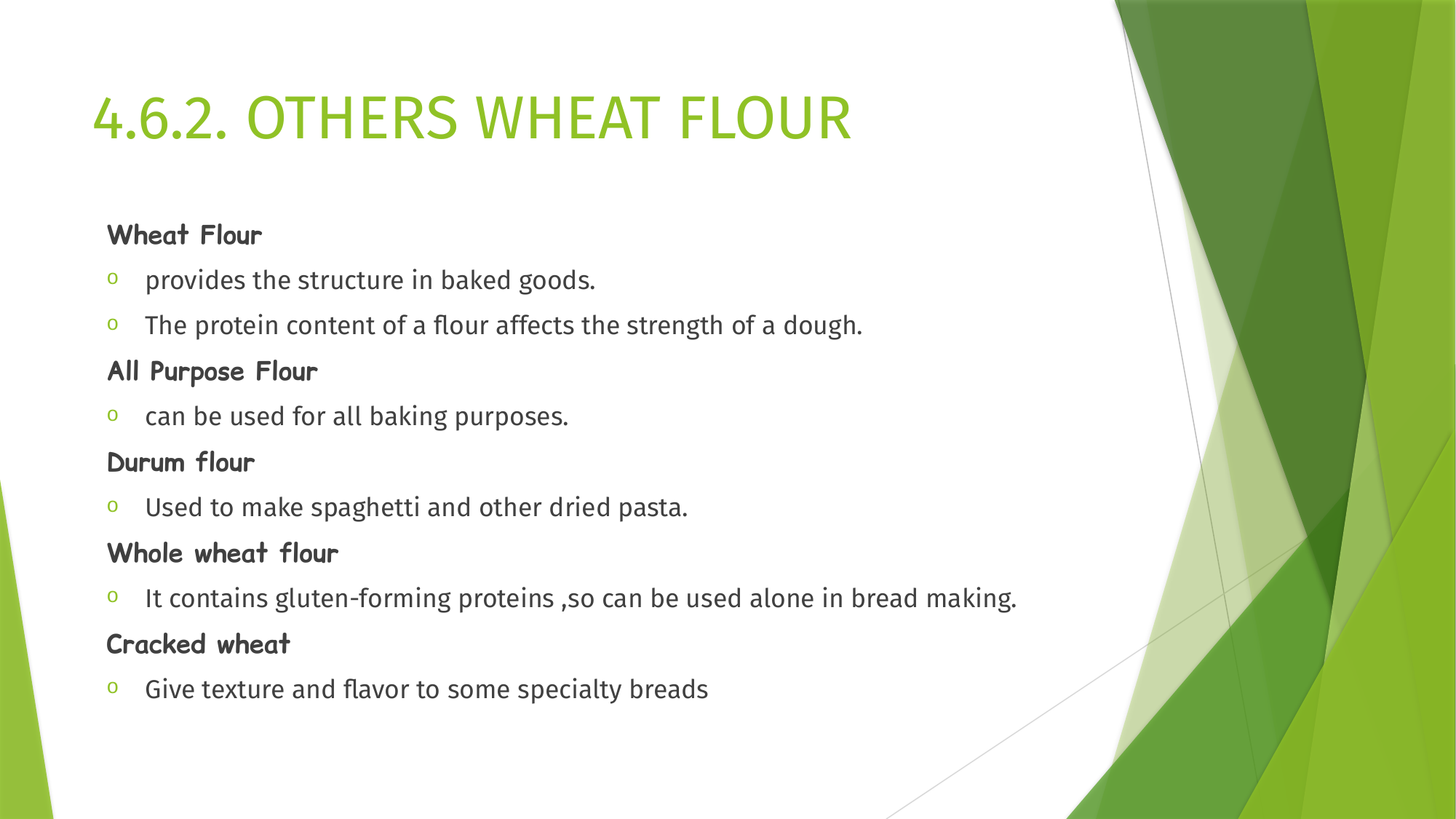

# 4.6.2. OTHERS WHEAT FLOUR
Wheat Flour
provides the structure in baked goods.
The protein content of a flour affects the strength of a dough.
All Purpose Flour
can be used for all baking purposes.
Durum flour
Used to make spaghetti and other dried pasta.
Whole wheat flour
It contains gluten-forming proteins ,so can be used alone in bread making.
Cracked wheat
Give texture and flavor to some specialty breads